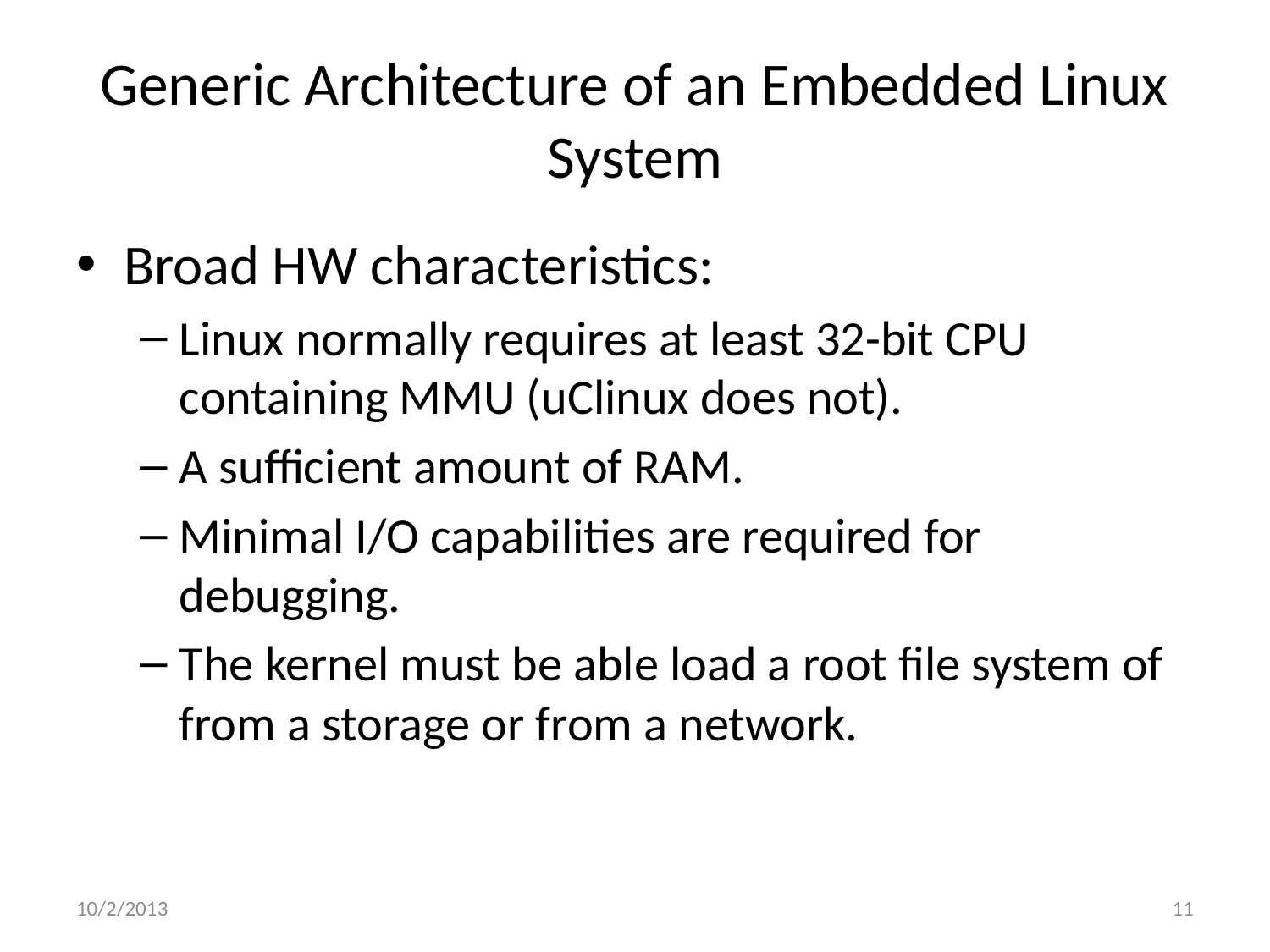

# Generic Architecture of an Embedded Linux System
Broad HW characteristics:
Linux normally requires at least 32-bit CPU containing MMU (uClinux does not).
A sufficient amount of RAM.
Minimal I/O capabilities are required for debugging.
The kernel must be able load a root file system of from a storage or from a network.
10/2/2013
11